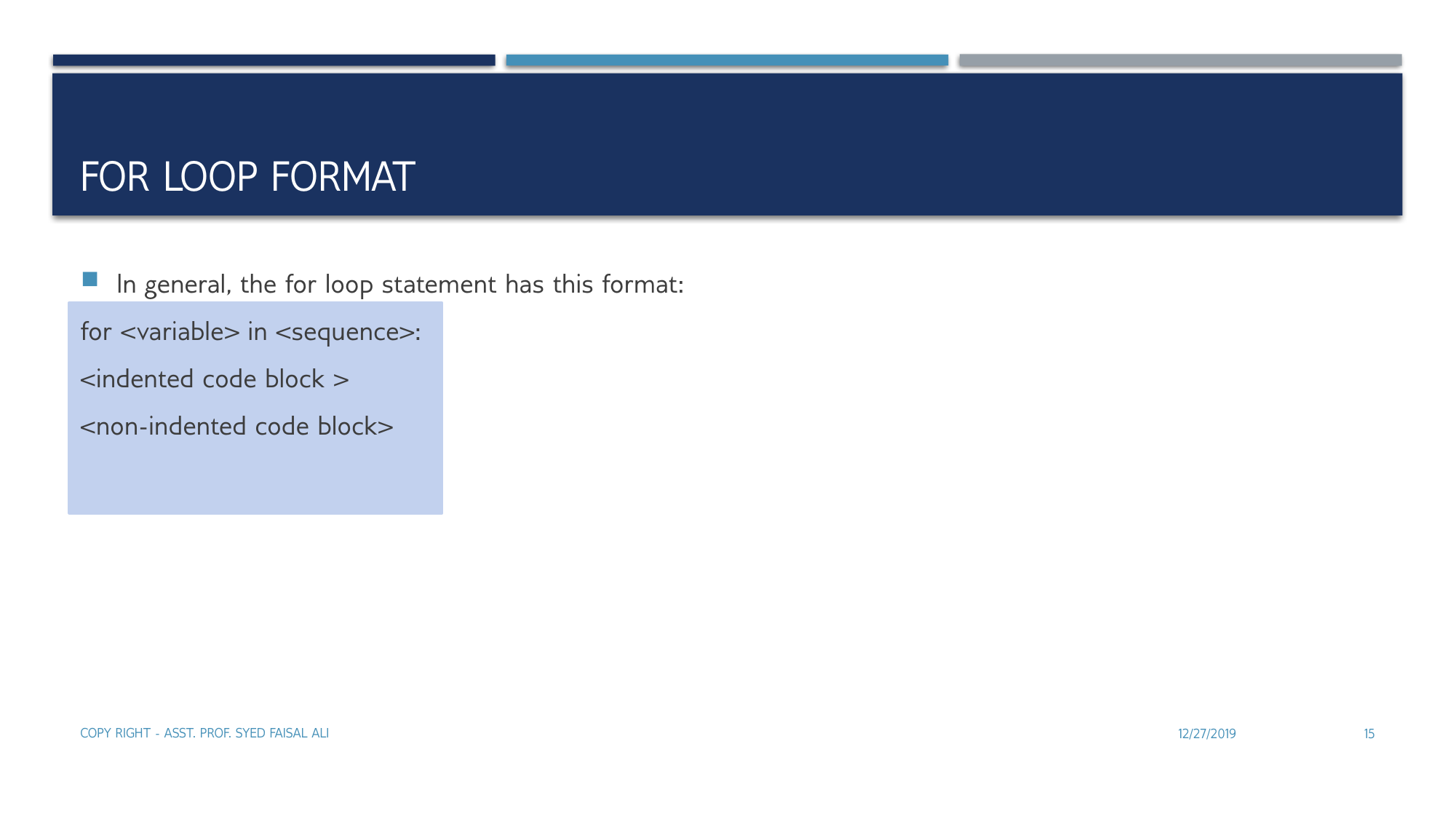

# For loop format
In general, the for loop statement has this format:
for <variable> in <sequence>:
<indented code block >
<non-indented code block>

Copy Right - Asst. Prof. Syed Faisal Ali
12/27/2019
15